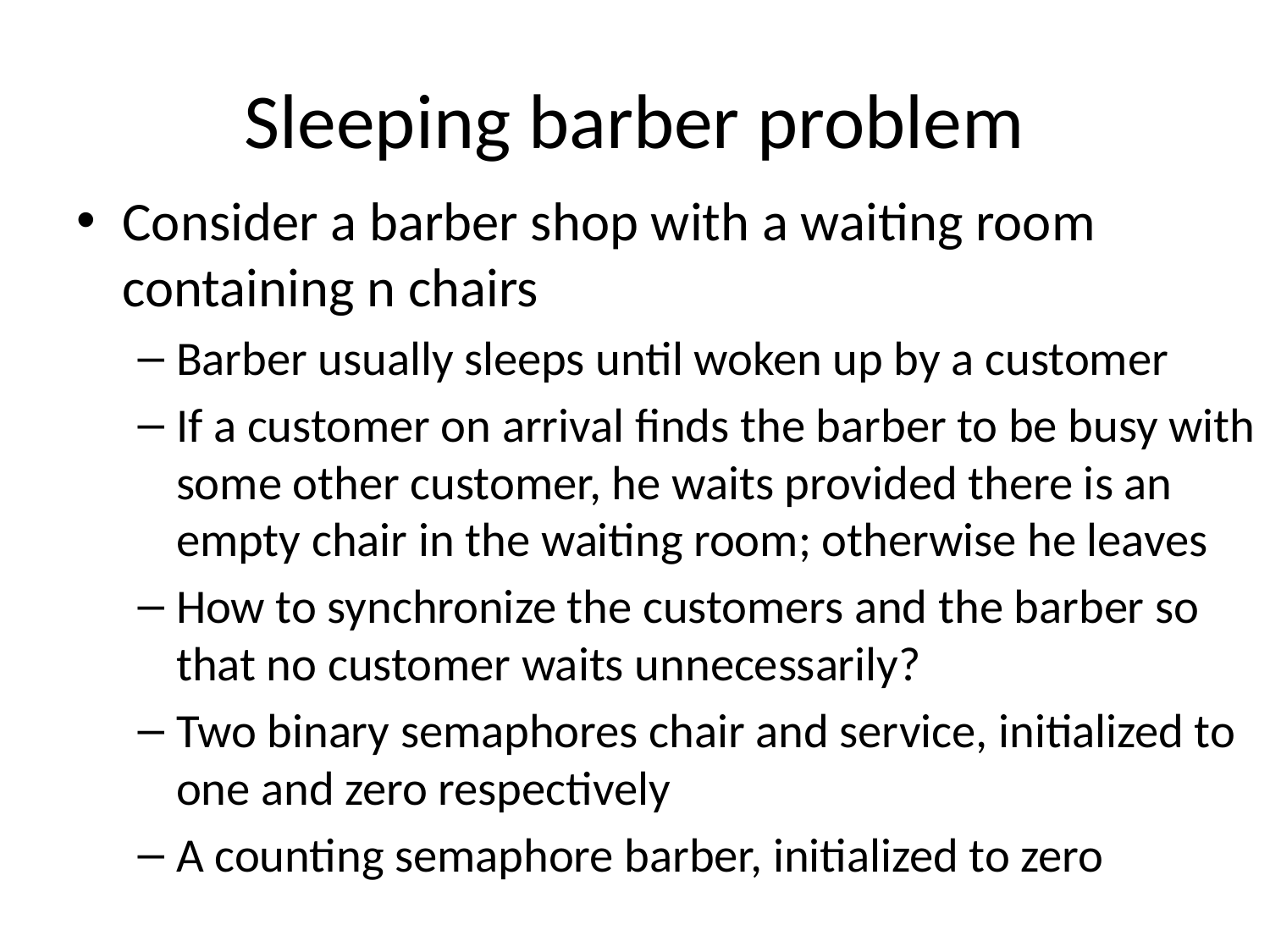

# Sleeping barber problem
Consider a barber shop with a waiting room containing n chairs
Barber usually sleeps until woken up by a customer
If a customer on arrival finds the barber to be busy with some other customer, he waits provided there is an empty chair in the waiting room; otherwise he leaves
How to synchronize the customers and the barber so that no customer waits unnecessarily?
Two binary semaphores chair and service, initialized to one and zero respectively
A counting semaphore barber, initialized to zero